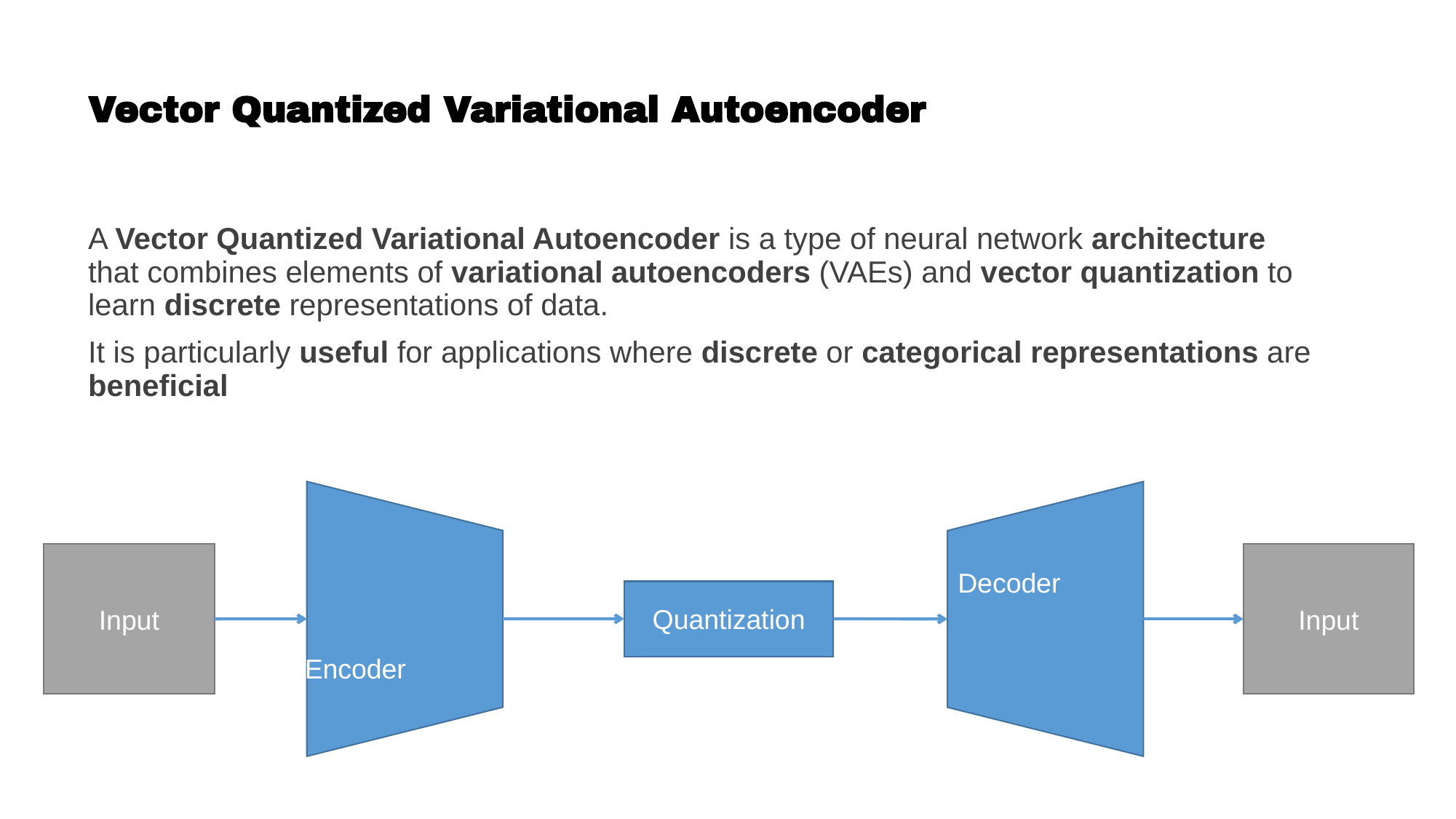

# Vector Quantized Variational Autoencoder
A Vector Quantized Variational Autoencoder is a type of neural network architecture that combines elements of variational autoencoders (VAEs) and vector quantization to learn discrete representations of data.
It is particularly useful for applications where discrete or categorical representations are beneficial
Encoder
Decoder
Input
Input
Quantization